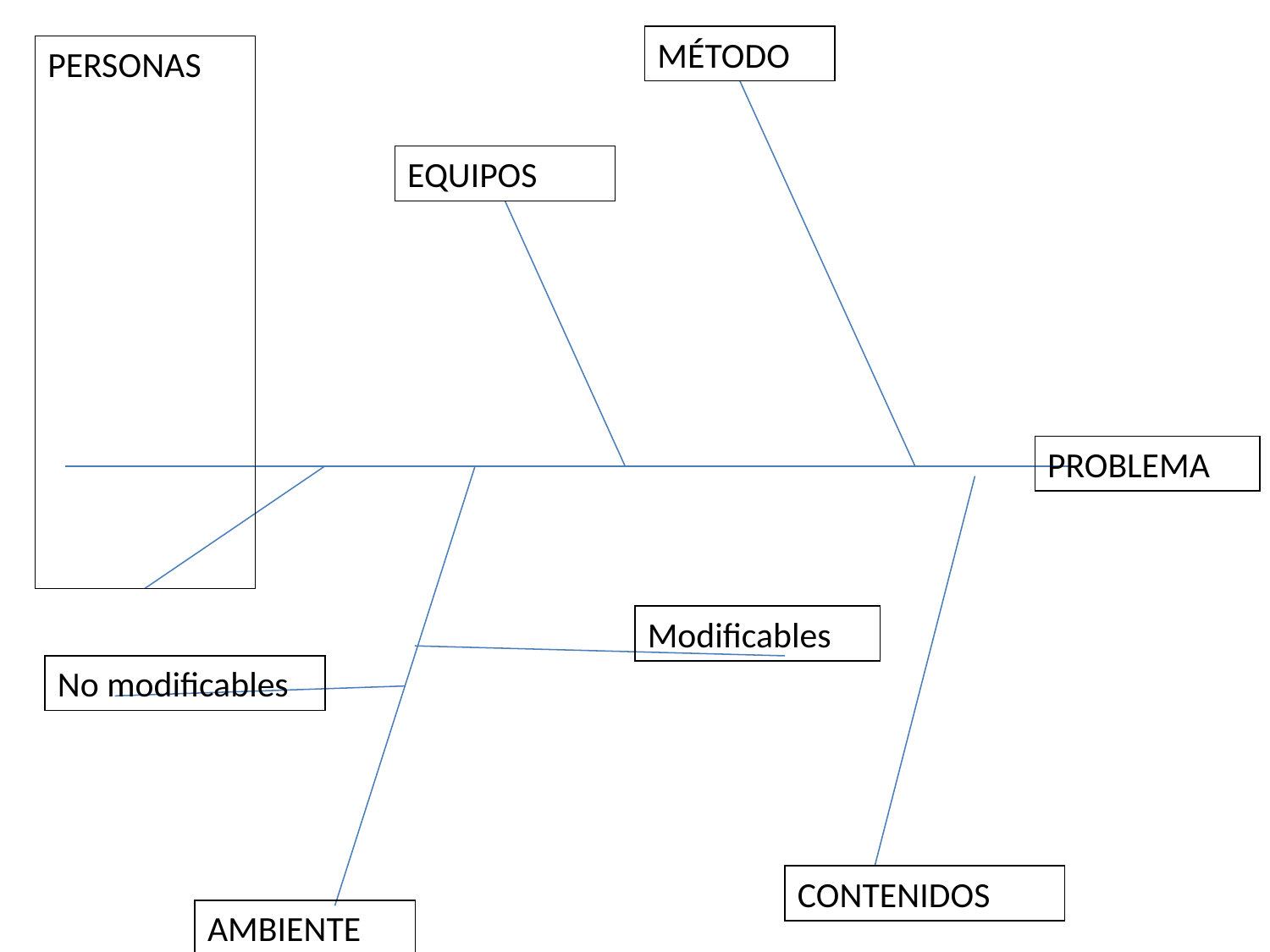

MÉTODO
PERSONAS
EQUIPOS
PROBLEMA
Modificables
No modificables
CONTENIDOS
AMBIENTE